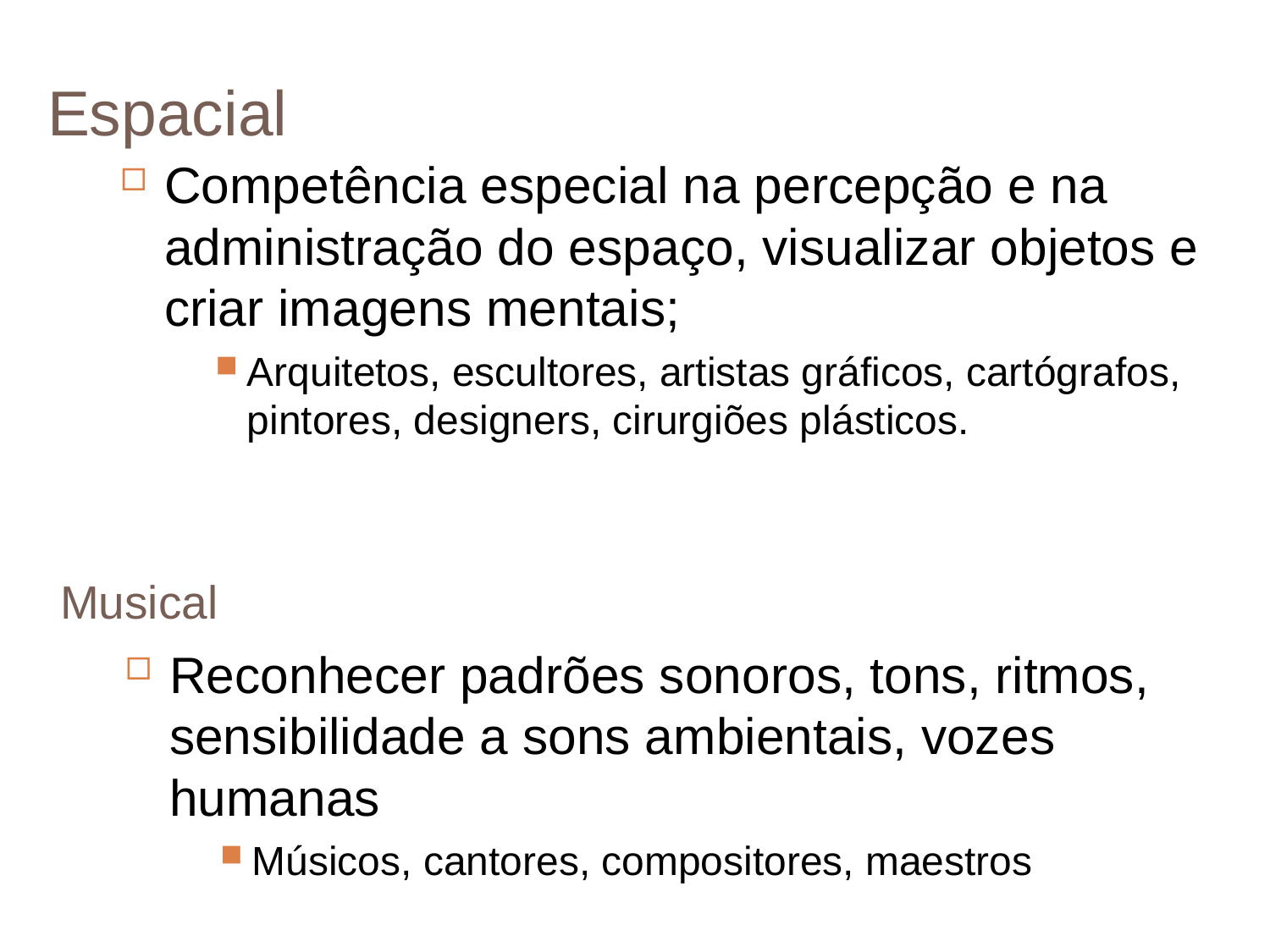

Espacial
Competência especial na percepção e na administração do espaço, visualizar objetos e criar imagens mentais;
Arquitetos, escultores, artistas gráficos, cartógrafos, pintores, designers, cirurgiões plásticos.
Musical
Reconhecer padrões sonoros, tons, ritmos, sensibilidade a sons ambientais, vozes humanas
Músicos, cantores, compositores, maestros